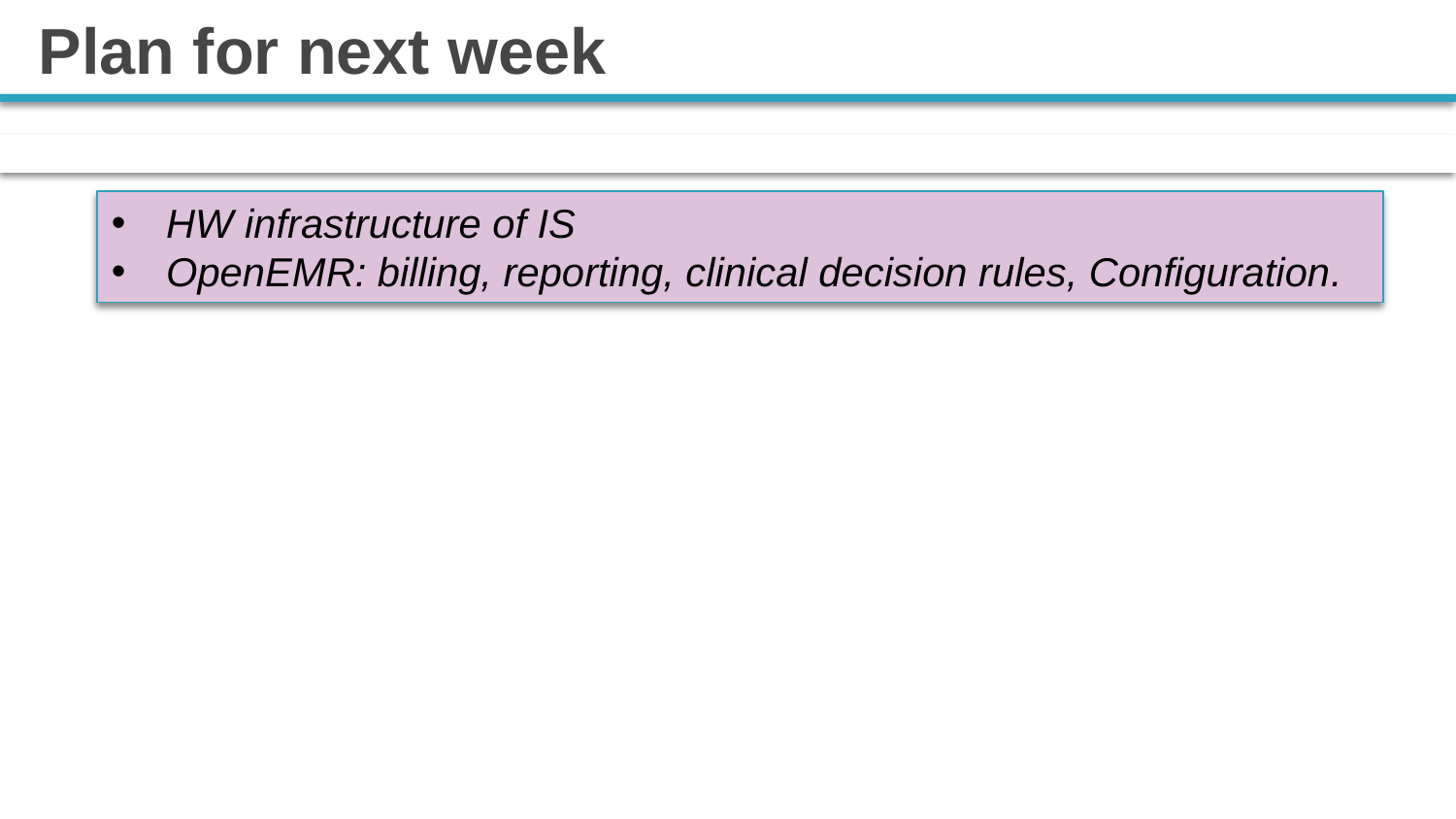

# Plan for next week
HW infrastructure of IS
OpenEMR: billing, reporting, clinical decision rules, Configuration.